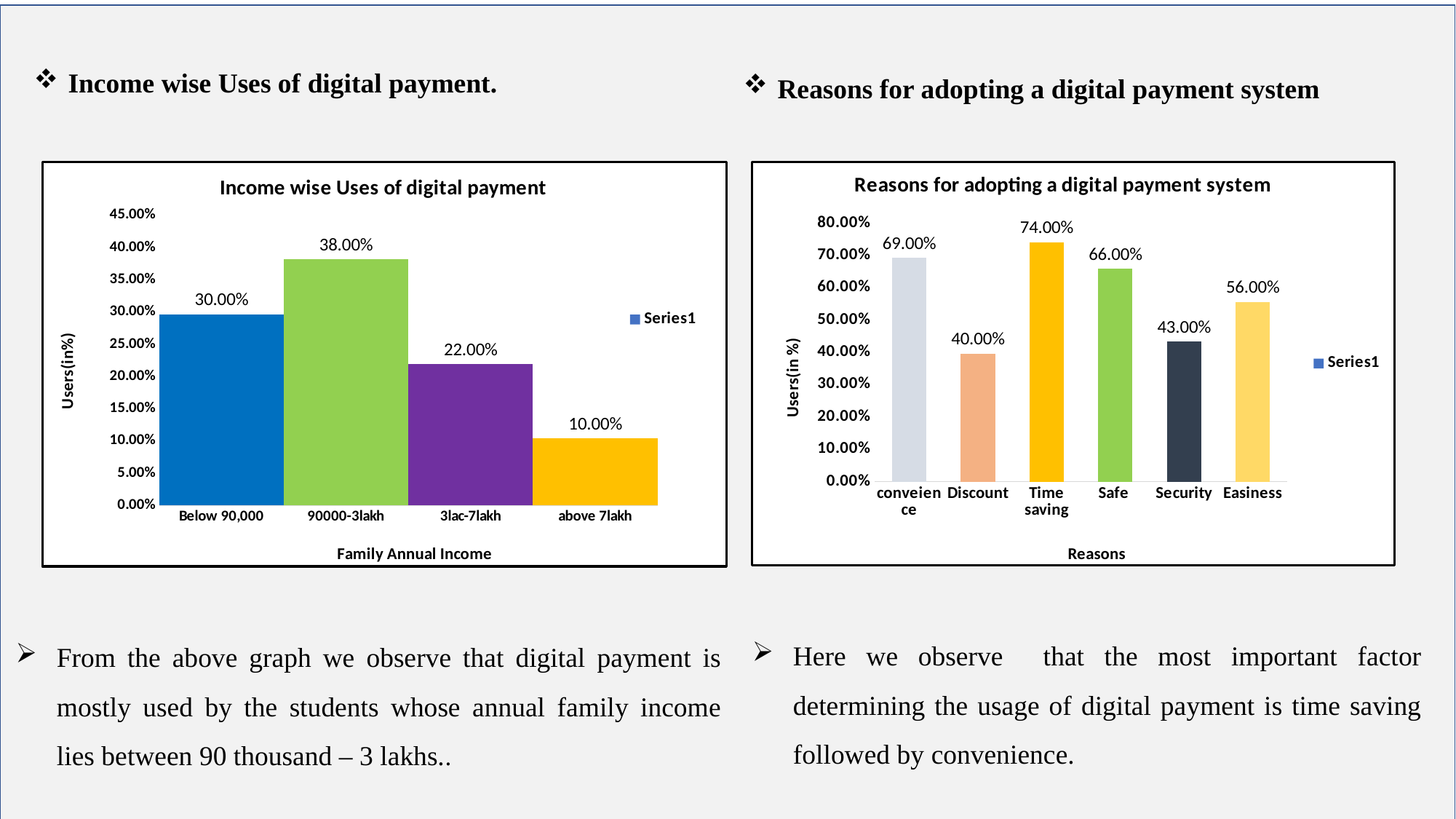

Income wise Uses of digital payment.
Reasons for adopting a digital payment system

### Chart: Income wise Uses of digital payment

| Category |  |
|---|---|
| Below 90,000 | 0.2962962962962963 |
| 90000-3lakh | 0.3814814814814815 |
| 3lac-7lakh | 0.21851851851851853 |
| above 7lakh | 0.1037037037037037 |

### Chart: Reasons for adopting a digital payment system

| Category |  |
|---|---|
| conveience | 0.693 |
| Discount | 0.396 |
| Time saving | 0.741 |
| Safe  | 0.659 |
| Security | 0.433 |
| Easiness | 0.556 |
Here we observe  that the most important factor determining the usage of digital payment is time saving followed by convenience.
From the above graph we observe that digital payment is mostly used by the students whose annual family income lies between 90 thousand – 3 lakhs..